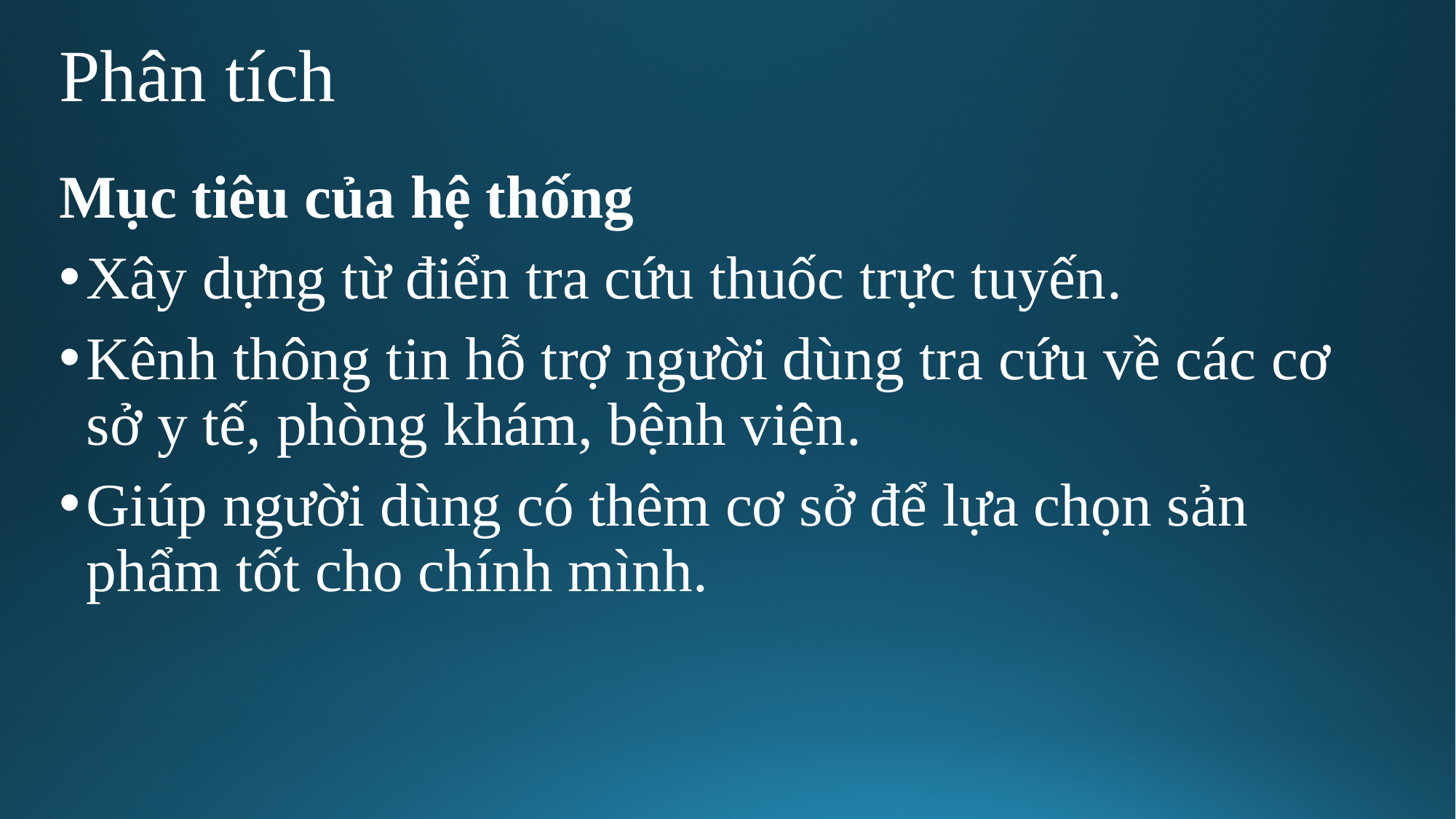

# Phân tích
Mục tiêu của hệ thống
Xây dựng từ điển tra cứu thuốc trực tuyến.
Kênh thông tin hỗ trợ người dùng tra cứu về các cơ sở y tế, phòng khám, bệnh viện.
Giúp người dùng có thêm cơ sở để lựa chọn sản phẩm tốt cho chính mình.